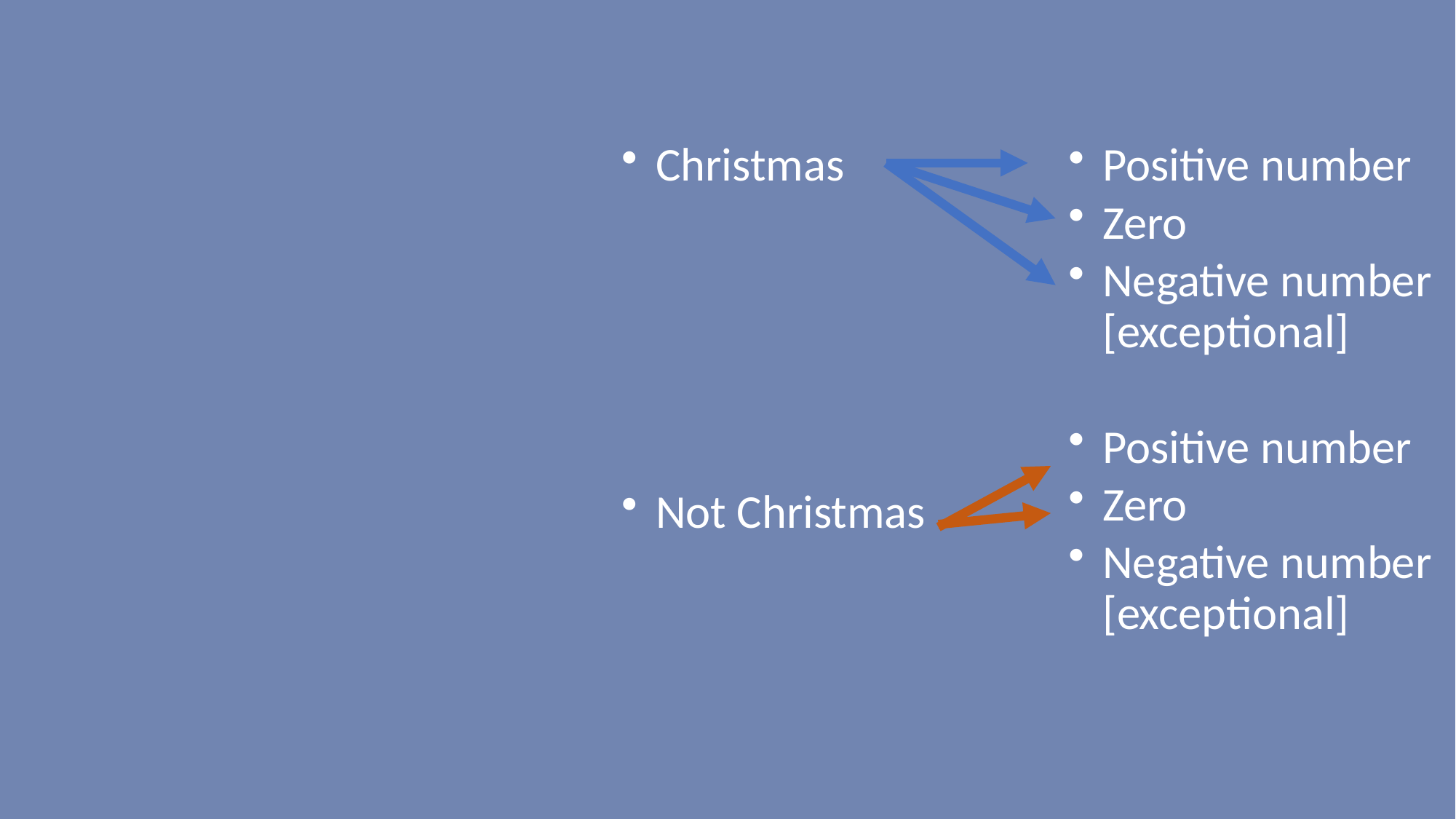

Christmas

Not Christmas
Positive number
Zero
Negative number
[exceptional]

Positive number
Zero
Negative number
[exceptional]